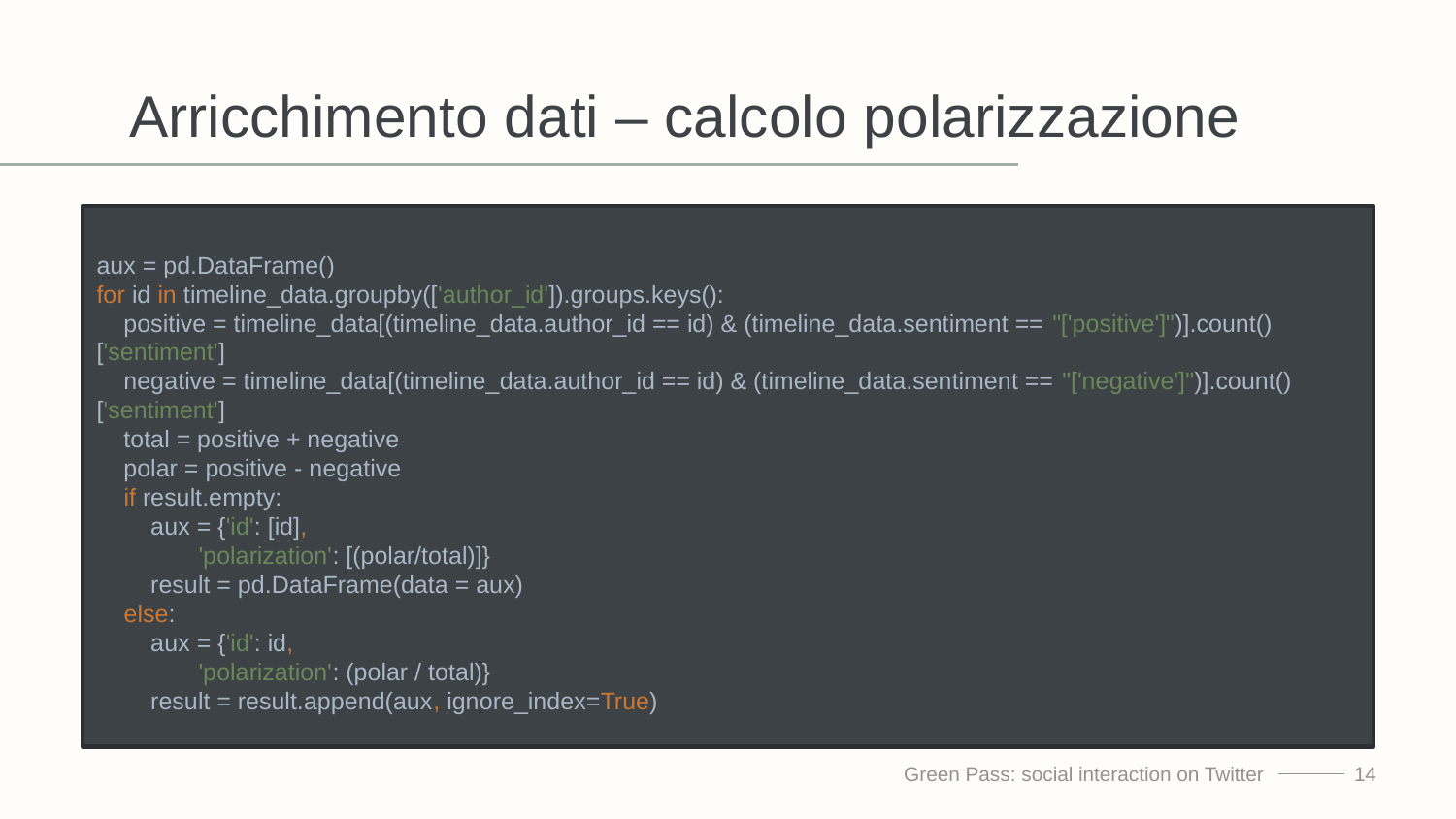

# Arricchimento dati – calcolo polarizzazione

aux = pd.DataFrame()
for id in timeline_data.groupby(['author_id']).groups.keys():
    positive = timeline_data[(timeline_data.author_id == id) & (timeline_data.sentiment == "['positive']")].count()['sentiment']
    negative = timeline_data[(timeline_data.author_id == id) & (timeline_data.sentiment == "['negative']")].count()['sentiment']
    total = positive + negative
    polar = positive - negative
    if result.empty:
        aux = {'id': [id],
               'polarization': [(polar/total)]}
        result = pd.DataFrame(data = aux)
    else:
        aux = {'id': id,
               'polarization': (polar / total)}
        result = result.append(aux, ignore_index=True)

Green Pass: social interaction on Twitter